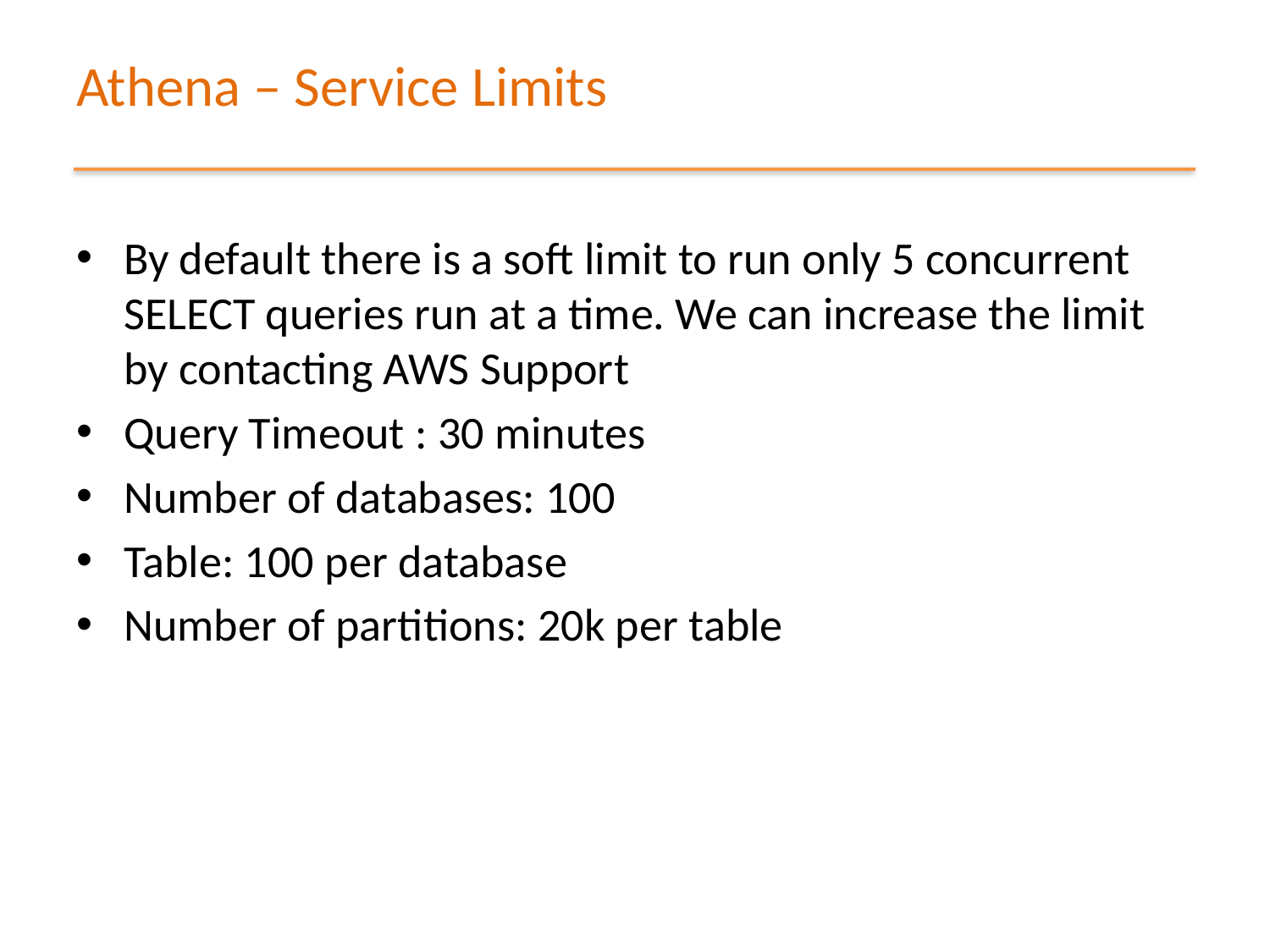

# Athena – Service Limits
By default there is a soft limit to run only 5 concurrent SELECT queries run at a time. We can increase the limit by contacting AWS Support
Query Timeout : 30 minutes
Number of databases: 100
Table: 100 per database
Number of partitions: 20k per table